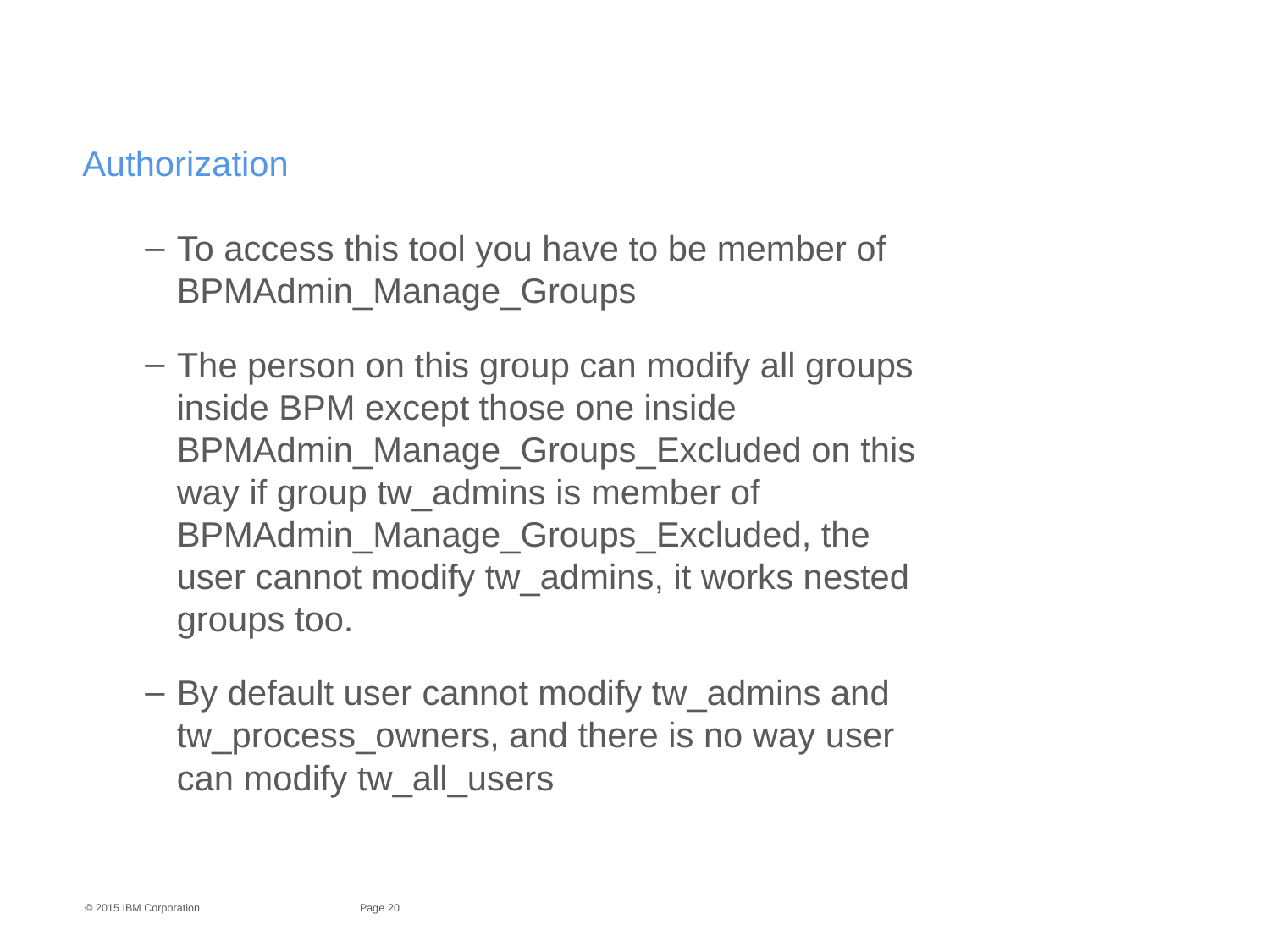

# Authorization
To access this tool you have to be member of BPMAdmin_Manage_Groups
The person on this group can modify all groups inside BPM except those one inside BPMAdmin_Manage_Groups_Excluded on this way if group tw_admins is member of BPMAdmin_Manage_Groups_Excluded, the user cannot modify tw_admins, it works nested groups too.
By default user cannot modify tw_admins and tw_process_owners, and there is no way user can modify tw_all_users